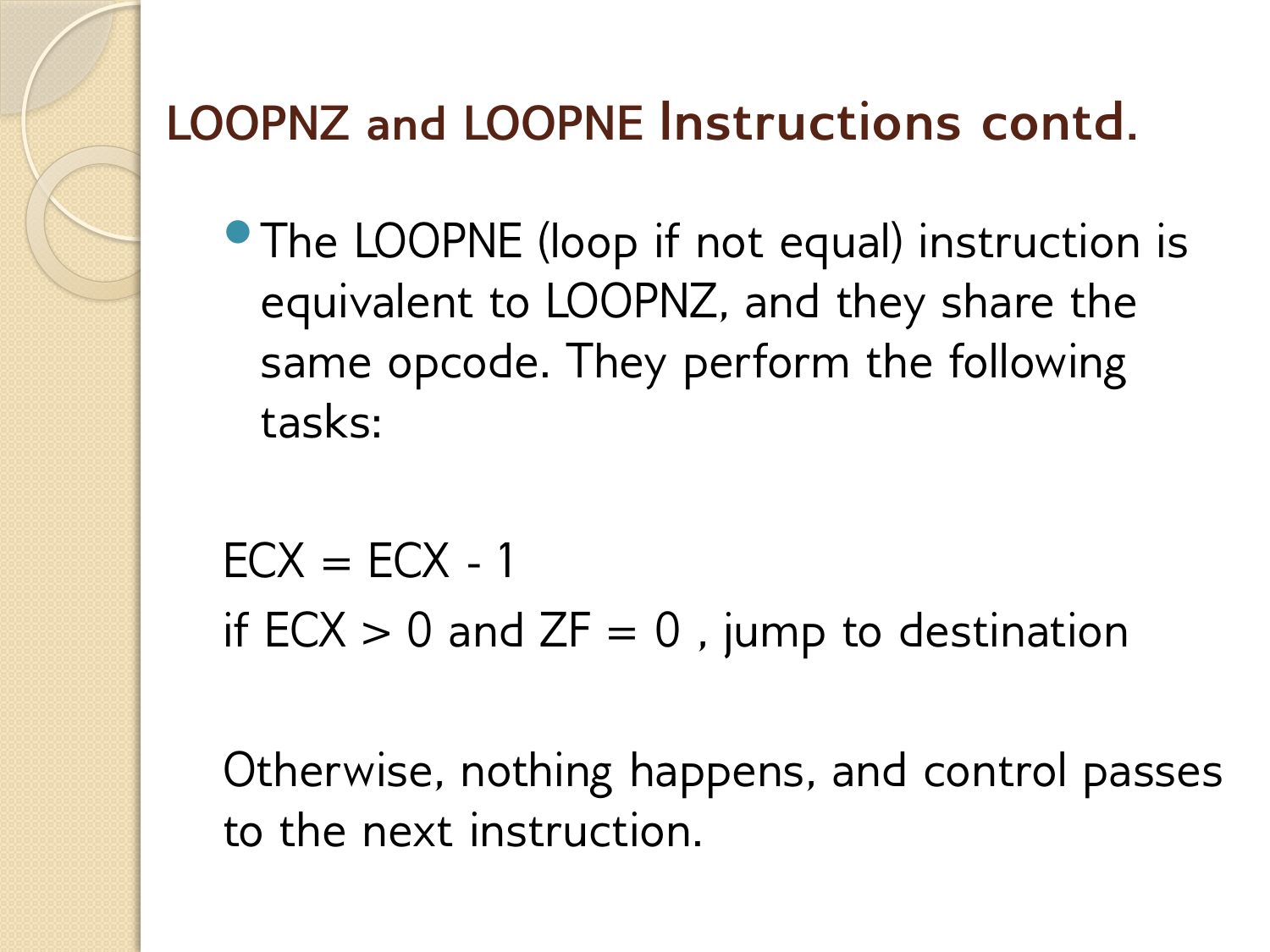

# LOOPNZ and LOOPNE Instructions contd.
The LOOPNE (loop if not equal) instruction is equivalent to LOOPNZ, and they share the same opcode. They perform the following tasks:

ECX = ECX - 1
if ECX > 0 and ZF = 0 , jump to destination

Otherwise, nothing happens, and control passes to the next instruction.